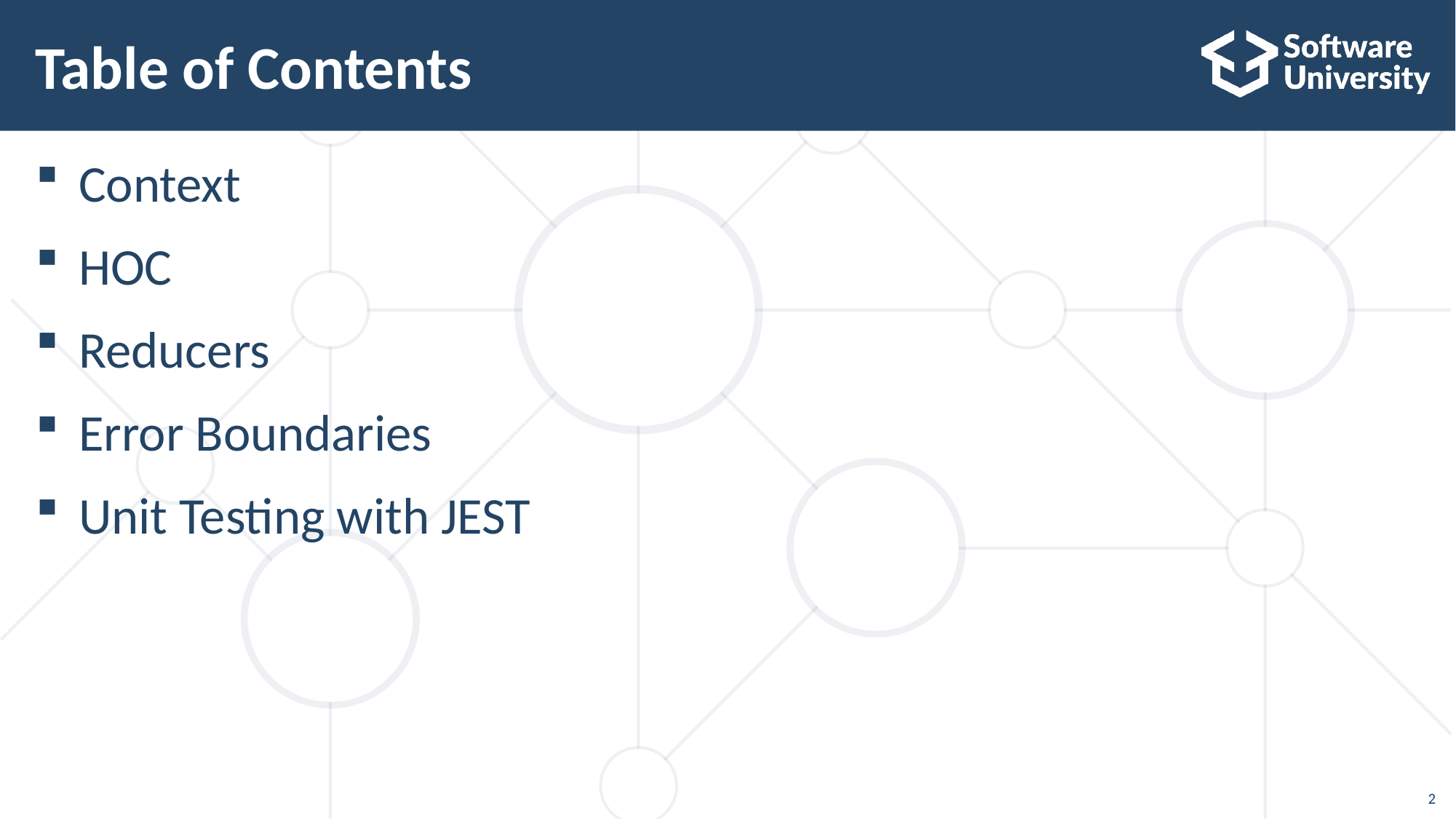

# Table of Contents
Context
HOC
Reducers
Error Boundaries
Unit Testing with JEST
2